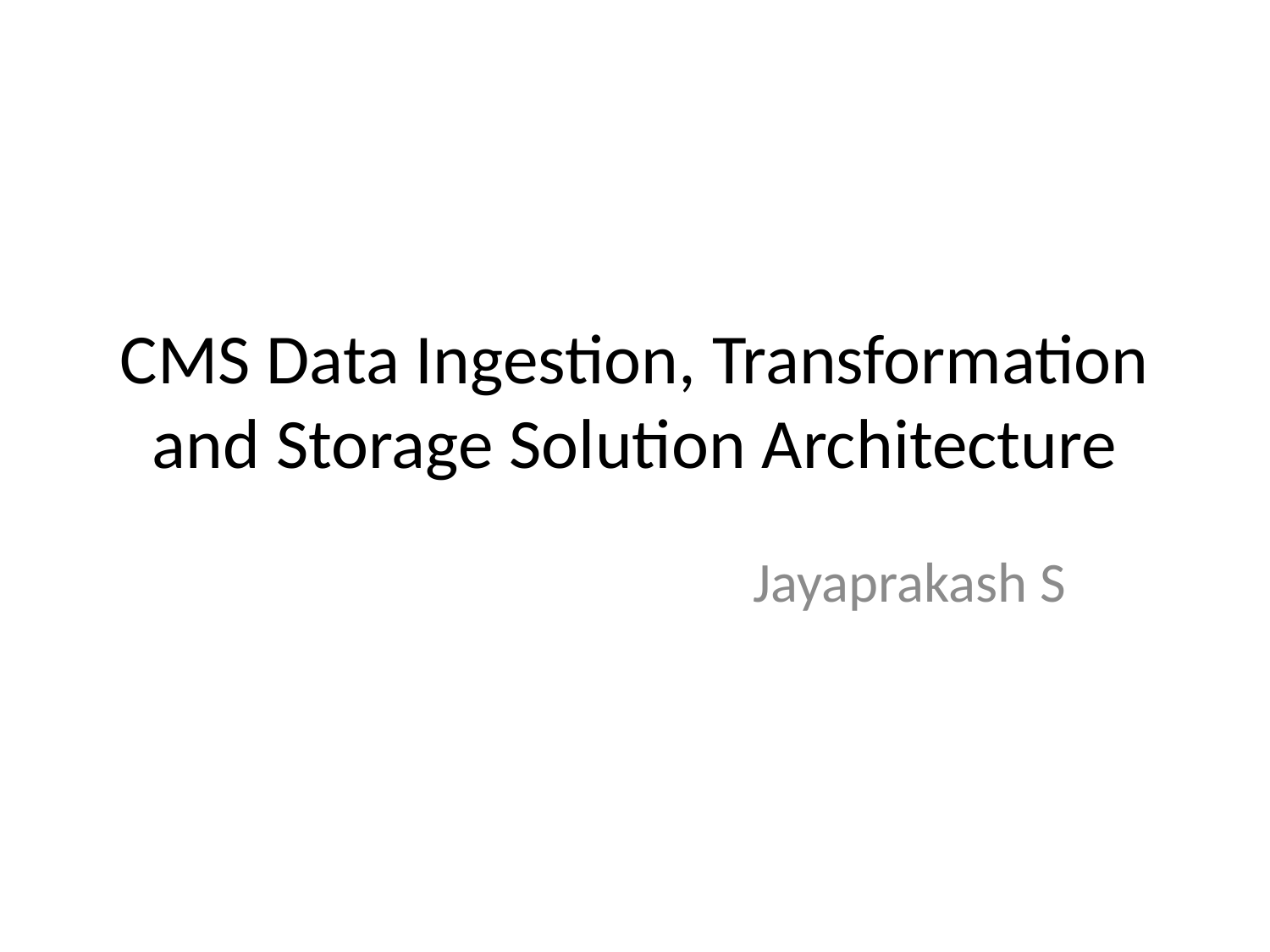

# CMS Data Ingestion, Transformation and Storage Solution Architecture
Jayaprakash S